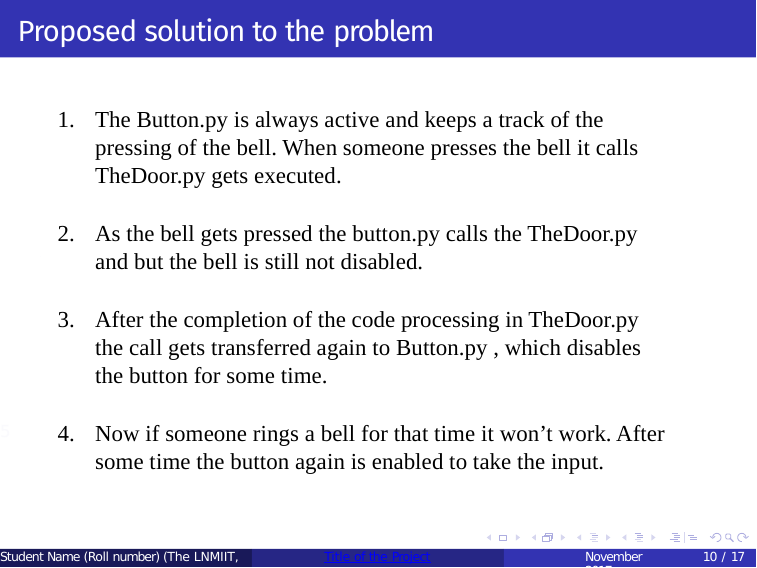

# Proposed solution to the problem
The Button.py is always active and keeps a track of the pressing of the bell. When someone presses the bell it calls TheDoor.py gets executed.

As the bell gets pressed the button.py calls the TheDoor.py and but the bell is still not disabled.

After the completion of the code processing in TheDoor.py the call gets transferred again to Button.py , which disables the button for some time.

Now if someone rings a bell for that time it won’t work. After some time the button again is enabled to take the input.

5

Student Name (Roll number) (The LNMIIT,
Title of the Project
November 2017
10 / 17